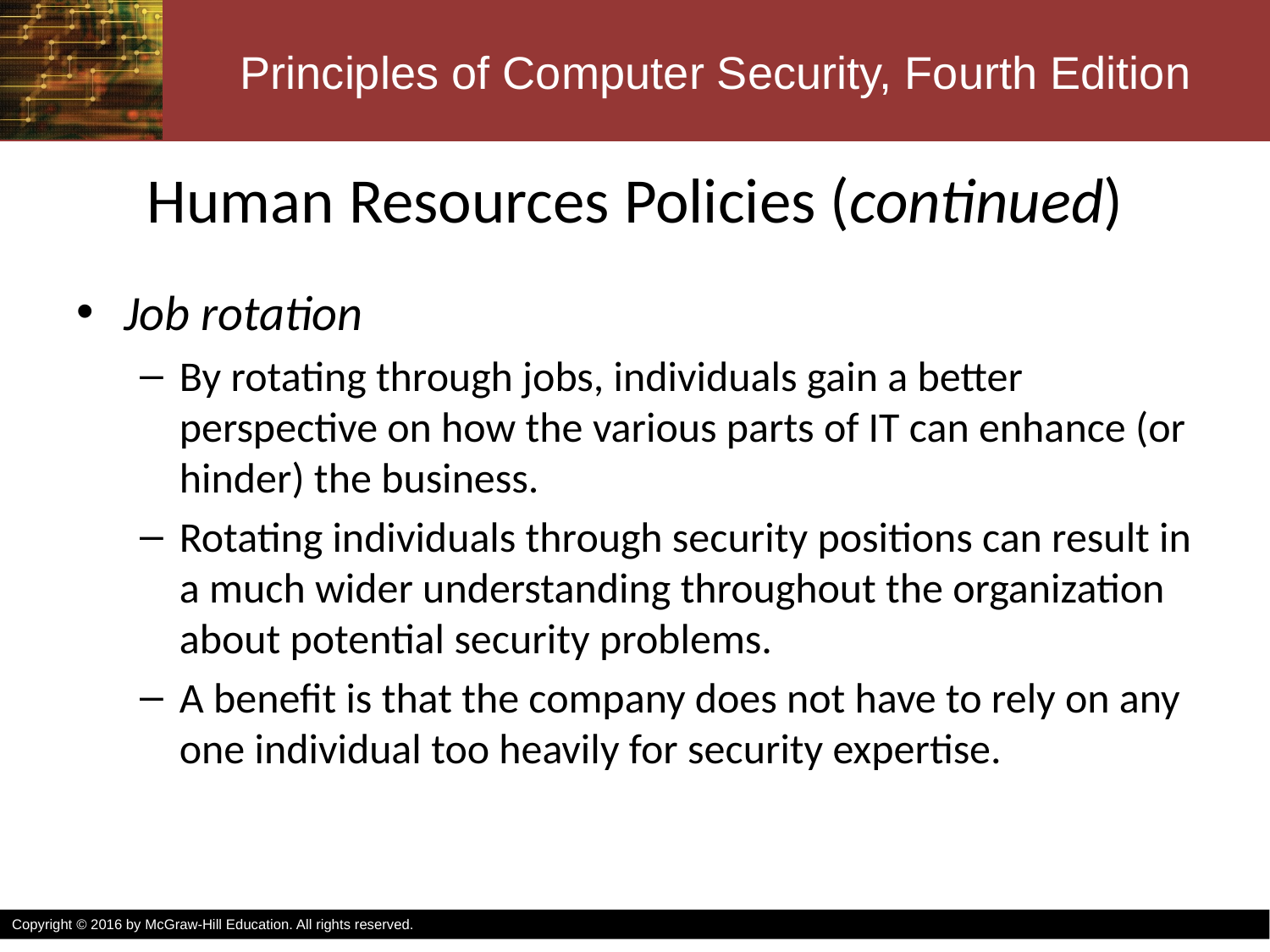

# Human Resources Policies (continued)
Job rotation
By rotating through jobs, individuals gain a better perspective on how the various parts of IT can enhance (or hinder) the business.
Rotating individuals through security positions can result in a much wider understanding throughout the organization about potential security problems.
A benefit is that the company does not have to rely on any one individual too heavily for security expertise.